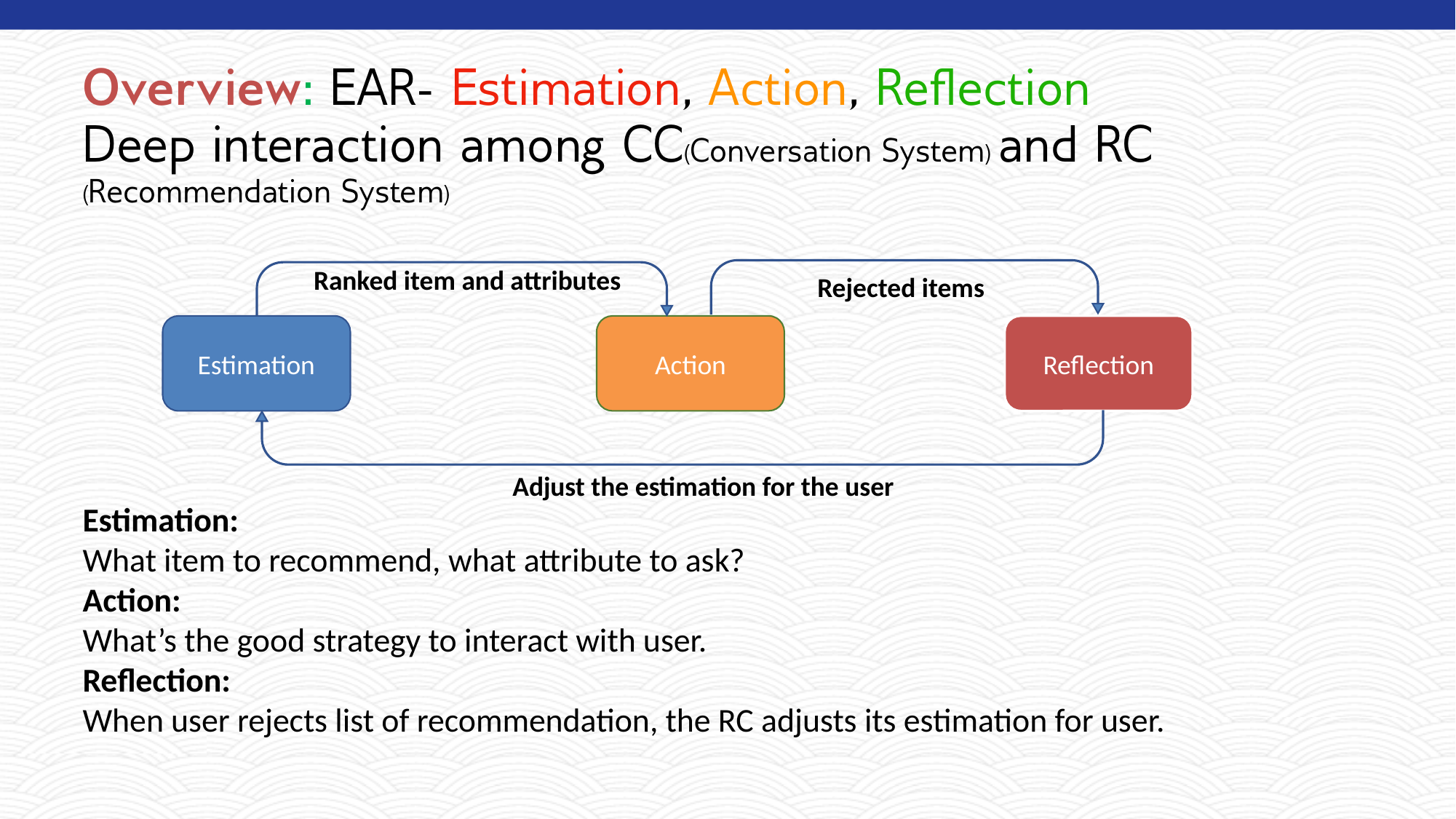

# Overview: EAR- Estimation, Action, Reflection Deep interaction among CC(Conversation System) and RC (Recommendation System)
Ranked item and attributes

Rejected items

Reflection

Estimation

Action

Adjust the estimation for the user
Estimation:
What item to recommend, what attribute to ask?
Action:
What’s the good strategy to interact with user.
Reflection:
When user rejects list of recommendation, the RC adjusts its estimation for user.
5